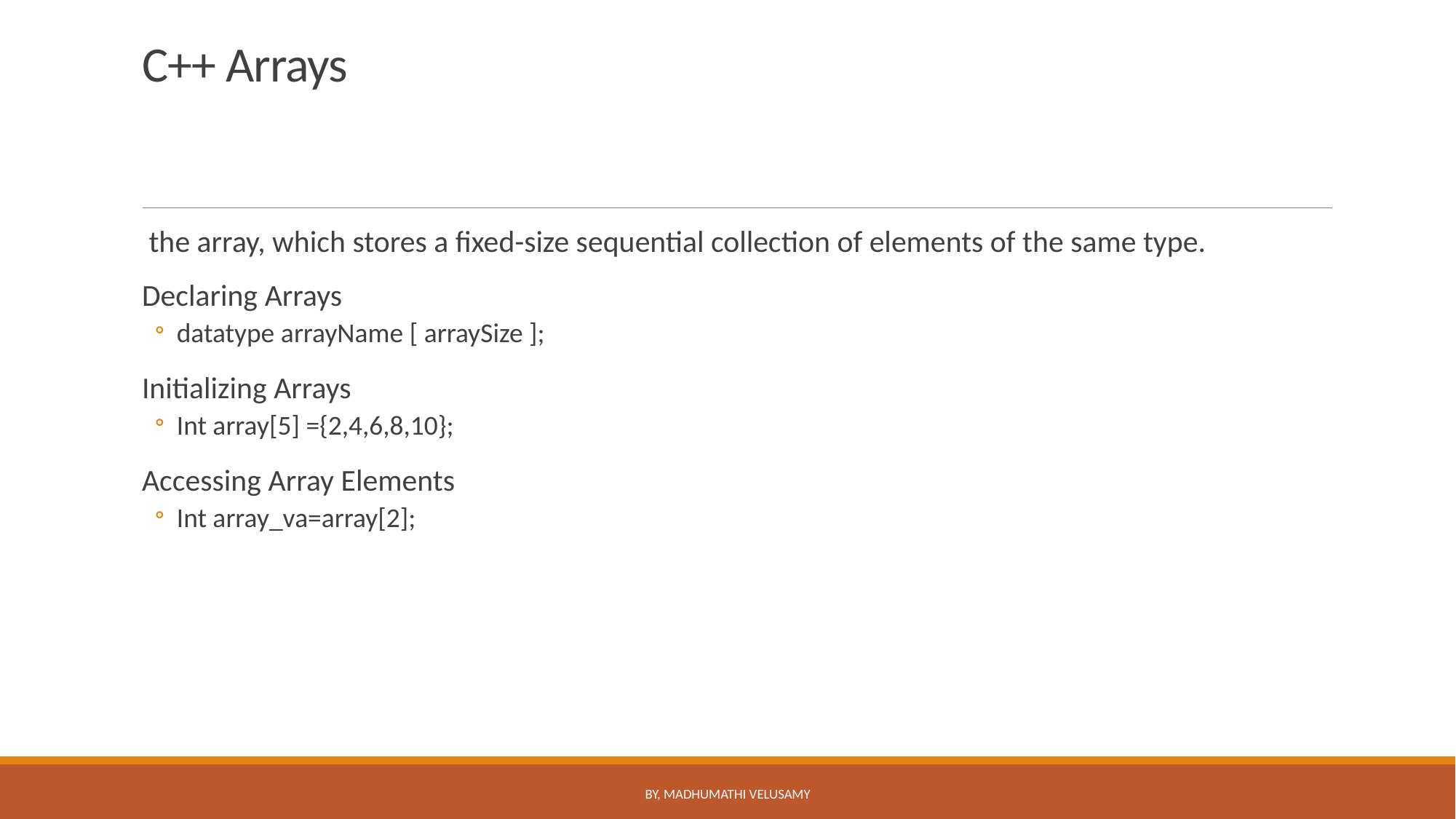

# C++ Arrays
 the array, which stores a fixed-size sequential collection of elements of the same type.
Declaring Arrays
datatype arrayName [ arraySize ];
Initializing Arrays
Int array[5] ={2,4,6,8,10};
Accessing Array Elements
Int array_va=array[2];
By, Madhumathi Velusamy